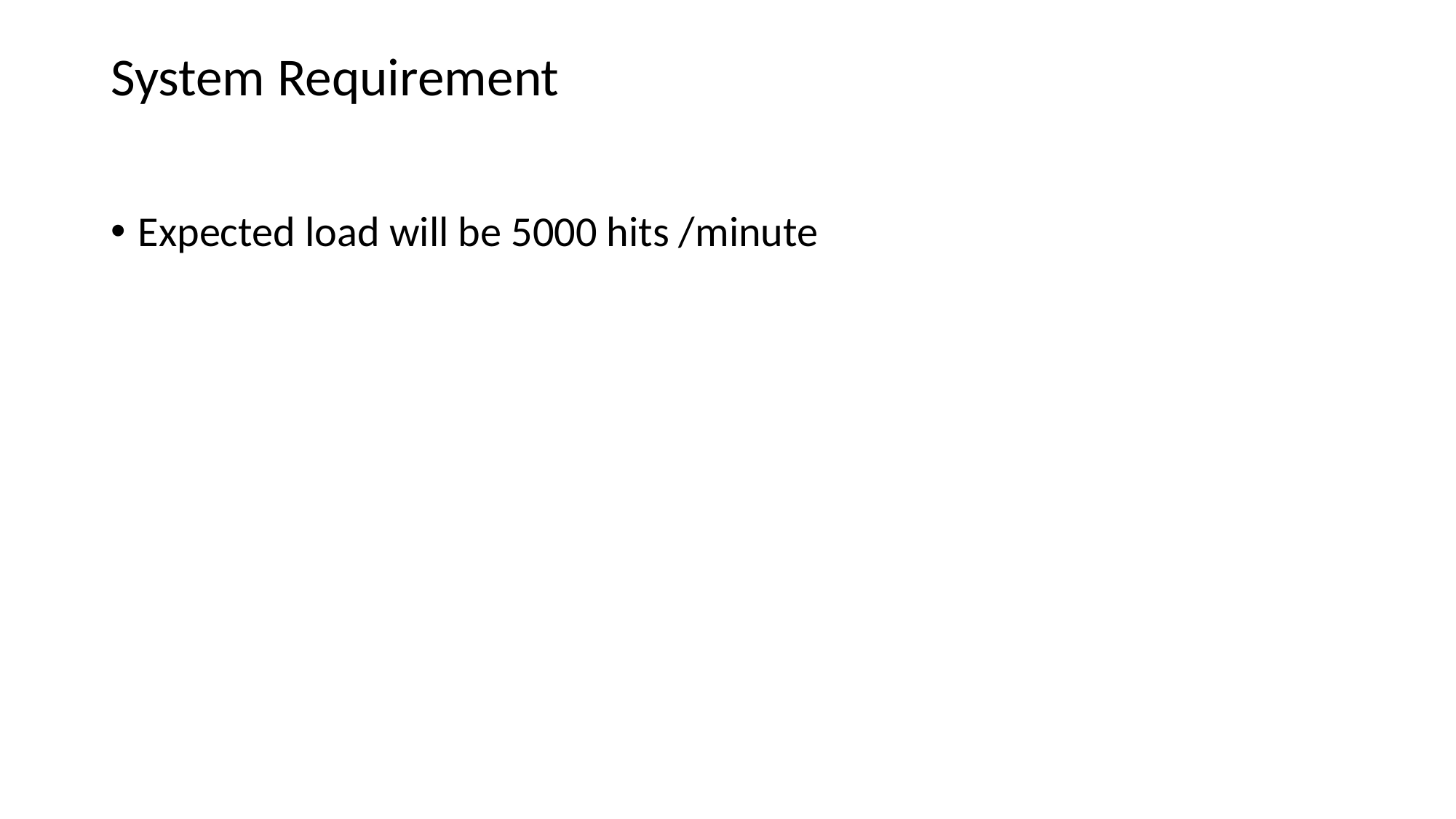

# System Requirement
Expected load will be 5000 hits /minute